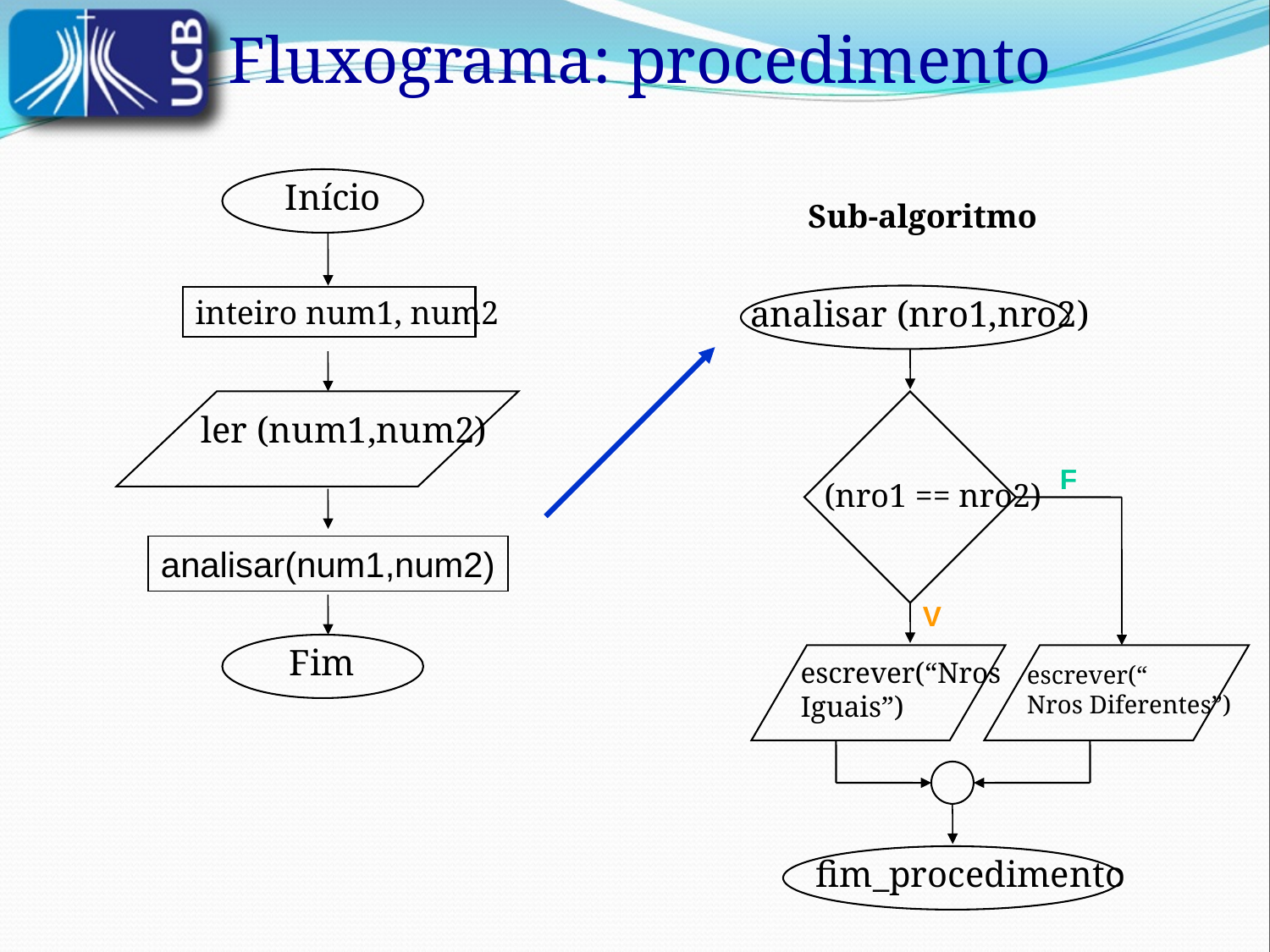

Fluxograma: procedimento

Início

inteiro num1, num2

ler (num1,num2)

analisar(num1,num2)

Fim
Sub-algoritmo
analisar (nro1,nro2)

F
   (nro1 == nro2)

V

escrever(“Nros
Iguais”)

escrever(“
Nros Diferentes”)

fim_procedimento